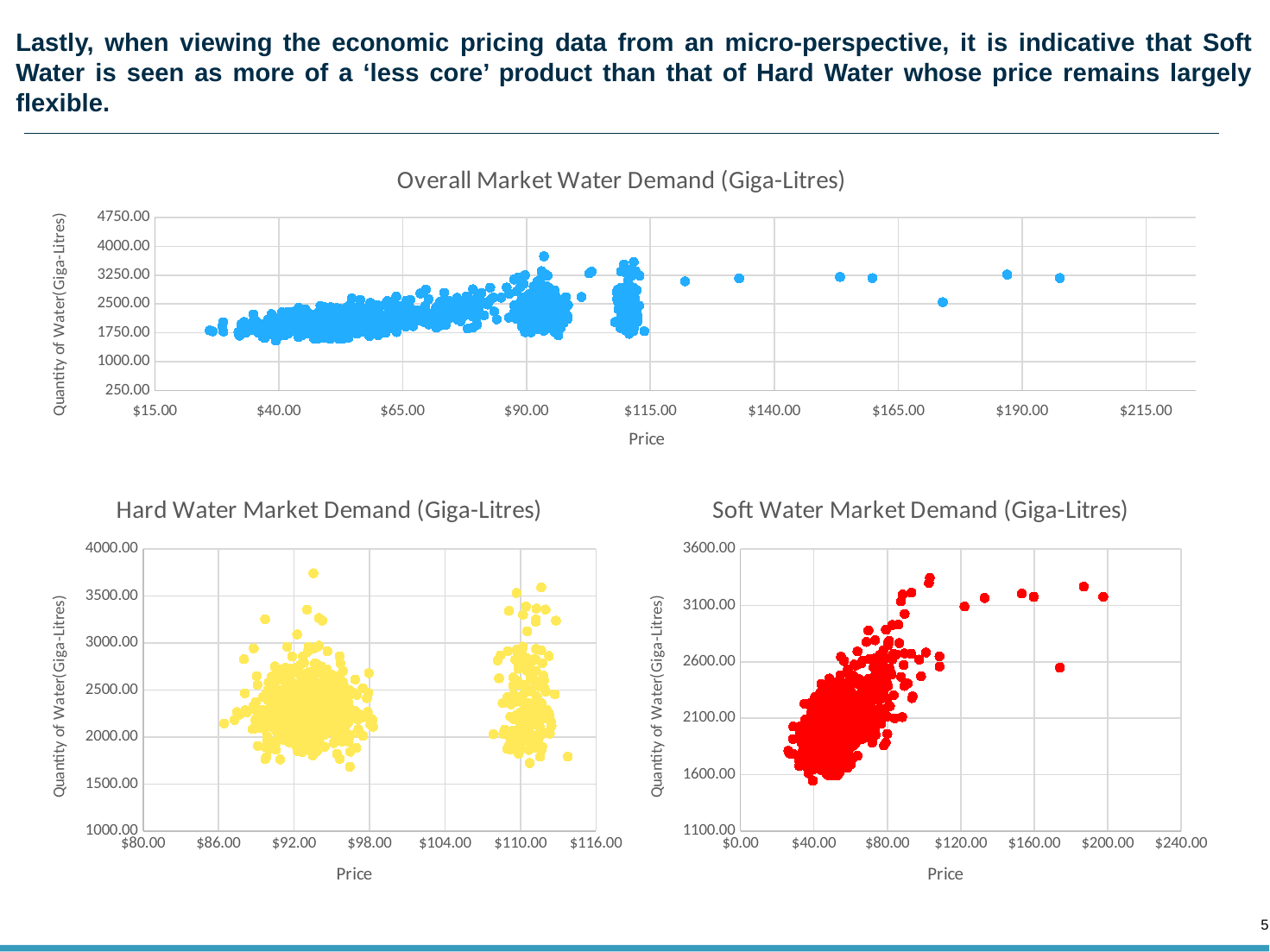

# Lastly, when viewing the economic pricing data from an micro-perspective, it is indicative that Soft Water is seen as more of a ‘less core’ product than that of Hard Water whose price remains largely flexible.

### Chart: Overall Market Water Demand (Giga-Litres)

| Category | Market Water Demand (Giga-Litres) |
|---|---|

### Chart: Soft Water Market Demand (Giga-Litres)

| Category | Market Water Demand (Giga-Litres) |
|---|---|

### Chart: Hard Water Market Demand (Giga-Litres)

| Category | Market Water Demand (Giga-Litres) |
|---|---|